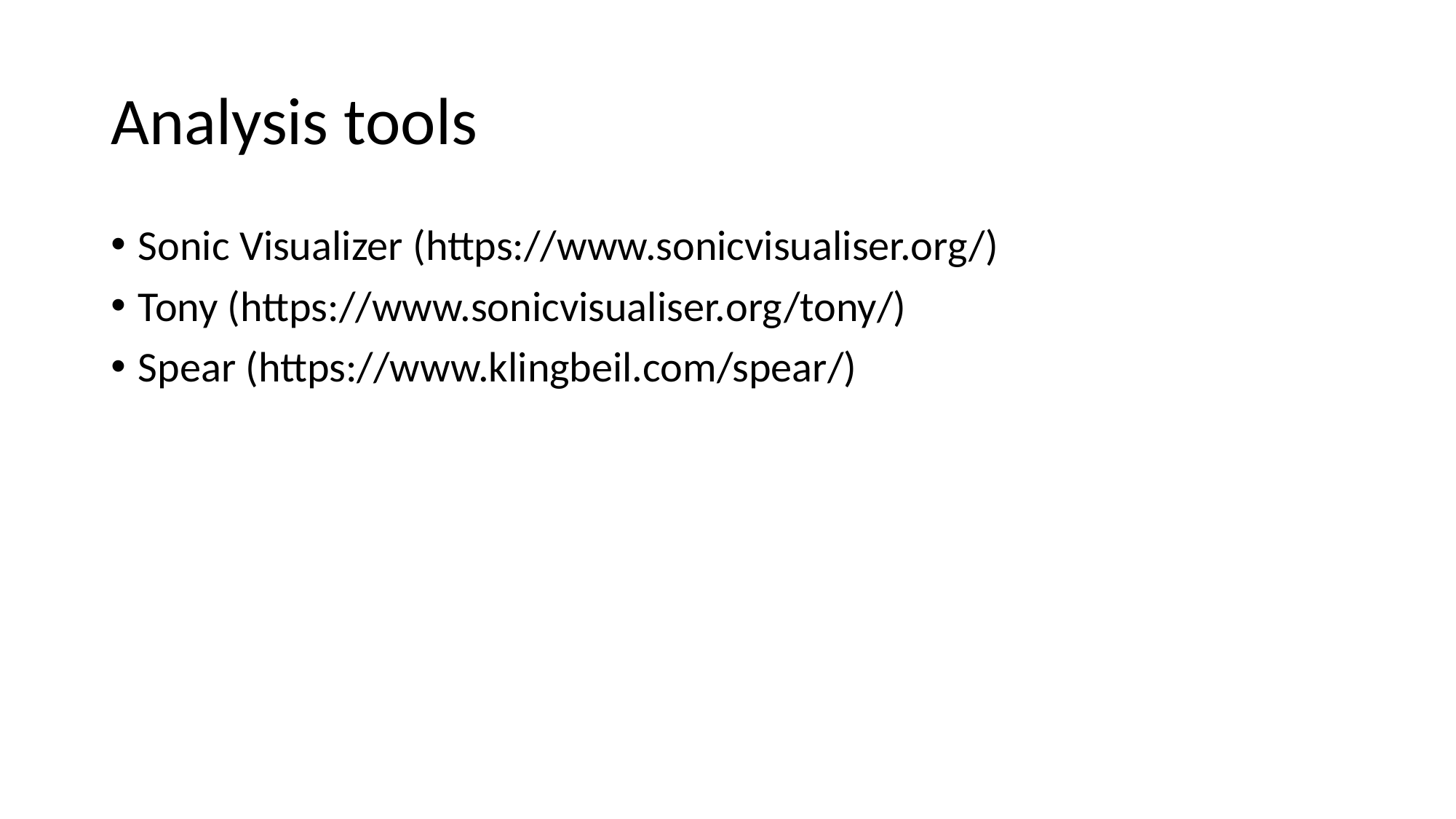

# Analysis tools
Sonic Visualizer (https://www.sonicvisualiser.org/)
Tony (https://www.sonicvisualiser.org/tony/)
Spear (https://www.klingbeil.com/spear/)